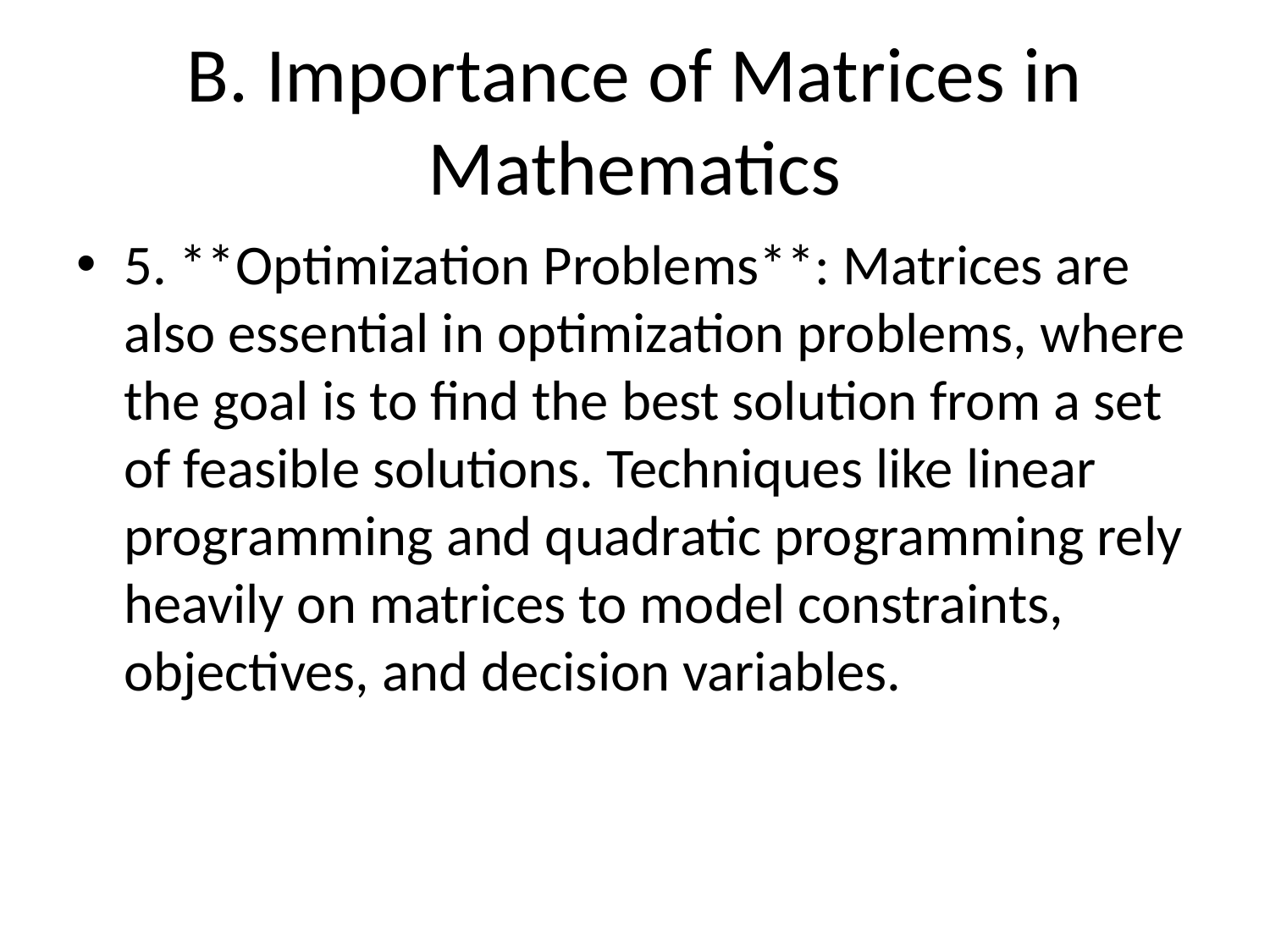

# B. Importance of Matrices in Mathematics
5. **Optimization Problems**: Matrices are also essential in optimization problems, where the goal is to find the best solution from a set of feasible solutions. Techniques like linear programming and quadratic programming rely heavily on matrices to model constraints, objectives, and decision variables.